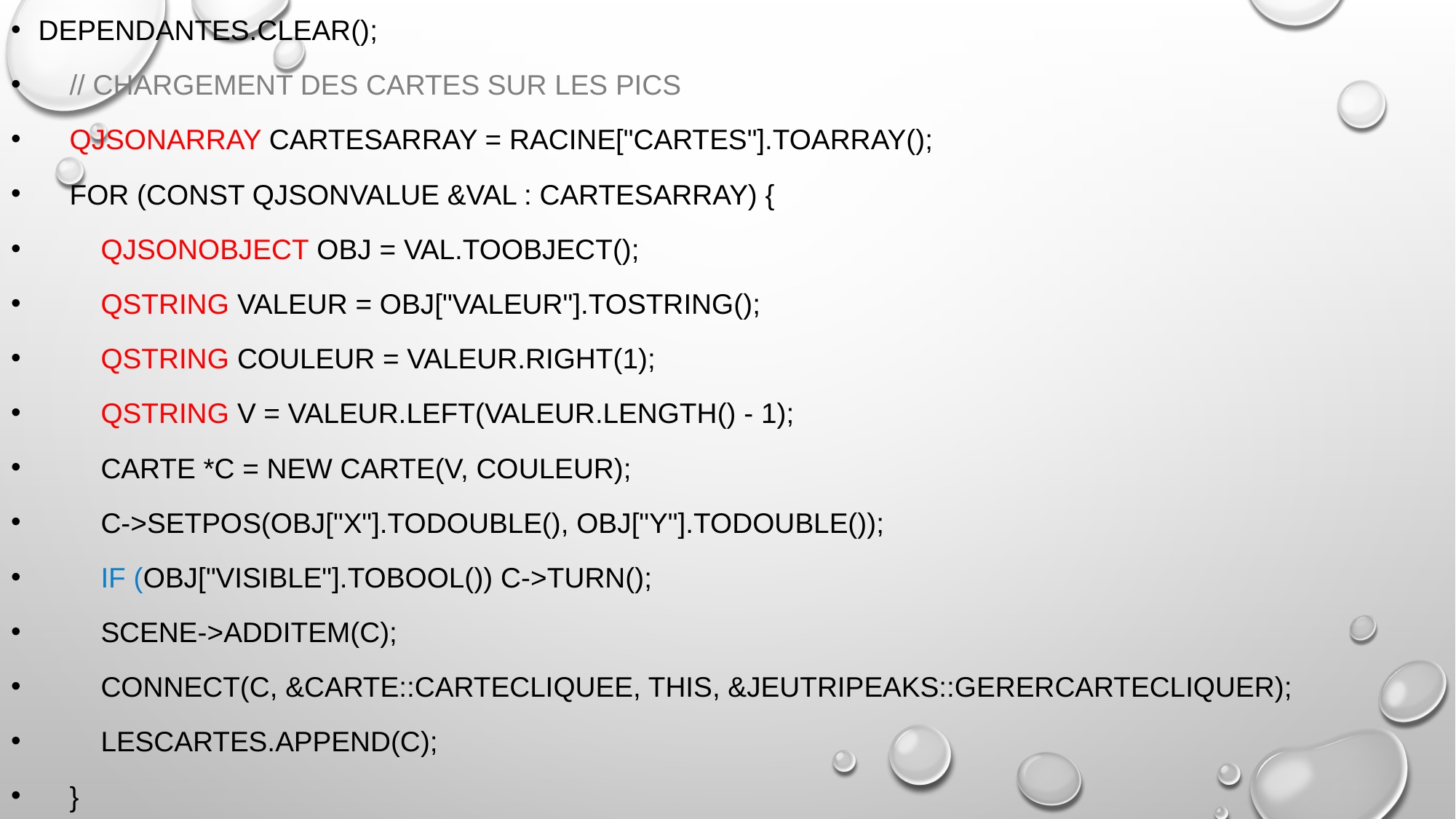

Dependantes.clear();
    // Chargement des cartes sur les pics
    QJsonArray cartesArray = racine["cartes"].toArray();
    for (const QJsonValue &val : cartesArray) {
        QJsonObject obj = val.toObject();
        QString valeur = obj["valeur"].toString();
        QString couleur = valeur.right(1);
        QString v = valeur.left(valeur.length() - 1);
        Carte *c = new Carte(v, couleur);
        c->setPos(obj["x"].toDouble(), obj["y"].toDouble());
        if (obj["visible"].toBool()) c->turn();
        scene->addItem(c);
        connect(c, &Carte::carteCliquee, this, &JeuTripeaks::gererCarteCliquer);
        LesCartes.append(c);
    }